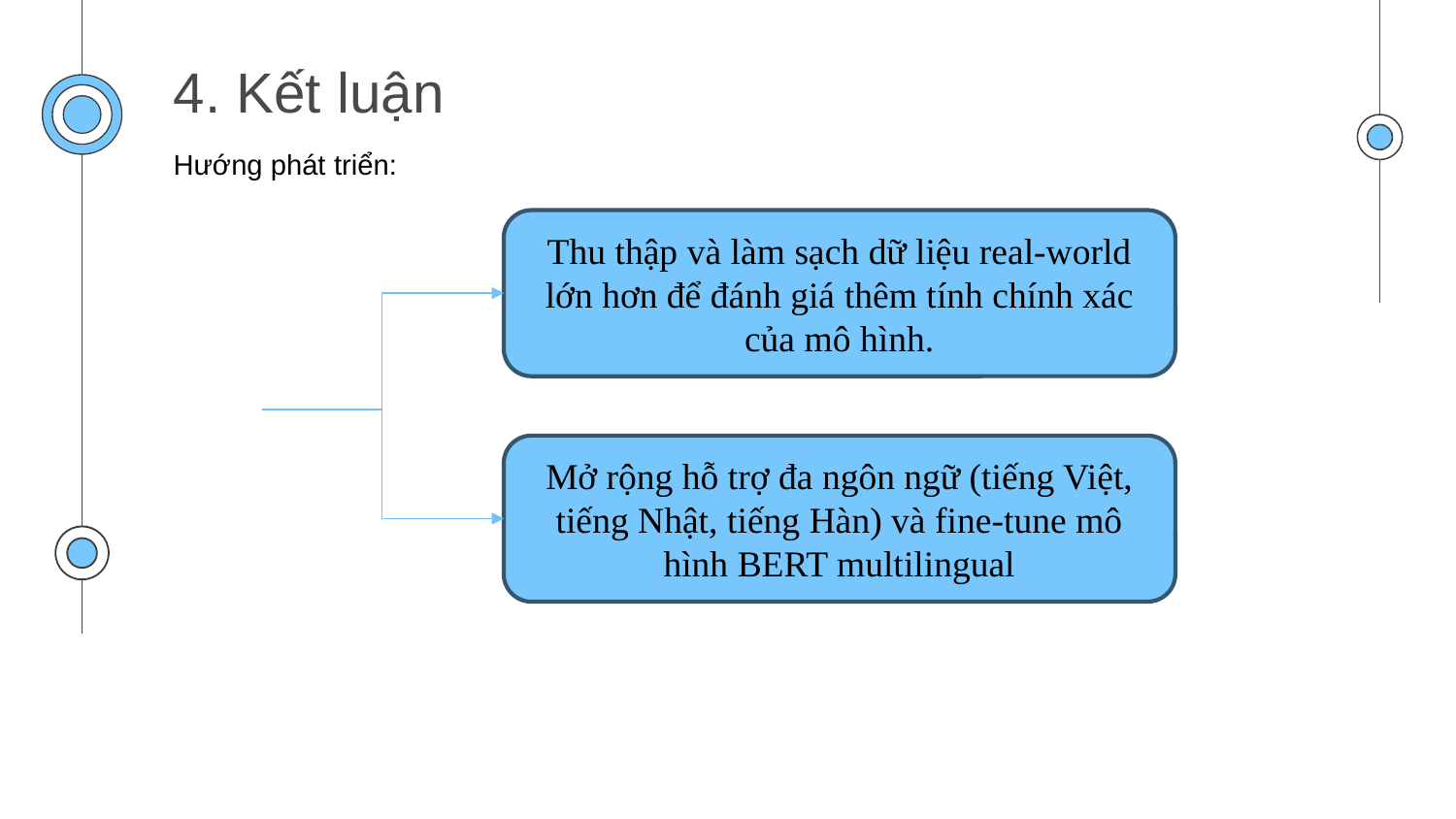

4. Kết luận
Hướng phát triển:
Thu thập và làm sạch dữ liệu real‑world lớn hơn để đánh giá thêm tính chính xác của mô hình.
Mở rộng hỗ trợ đa ngôn ngữ (tiếng Việt, tiếng Nhật, tiếng Hàn) và fine‑tune mô hình BERT multilingual